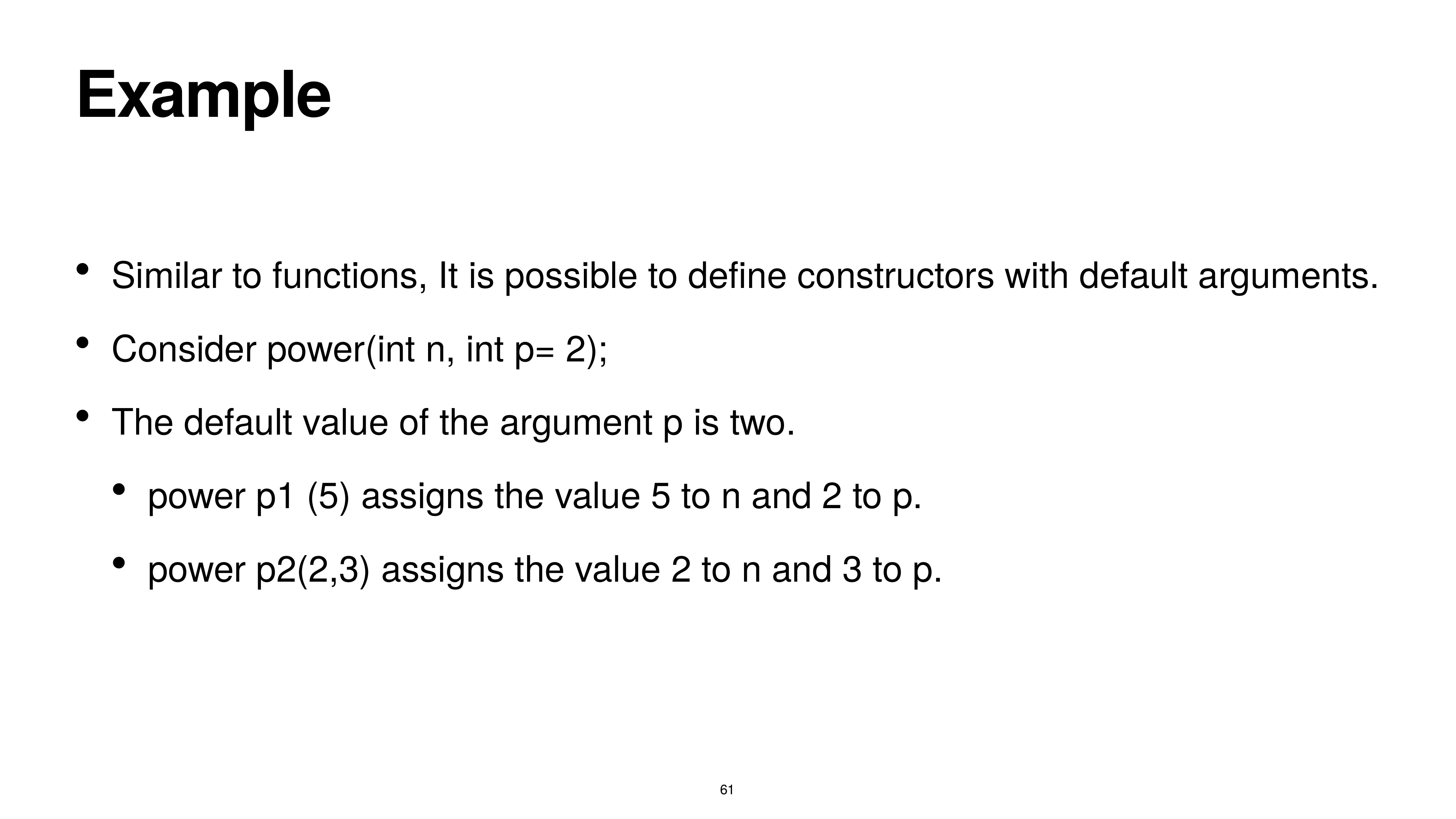

# Example

Similar to functions, It is possible to define constructors with default arguments.
Consider power(int n, int p= 2);
The default value of the argument p is two.
power p1 (5) assigns the value 5 to n and 2 to p.
power p2(2,3) assigns the value 2 to n and 3 to p.
61